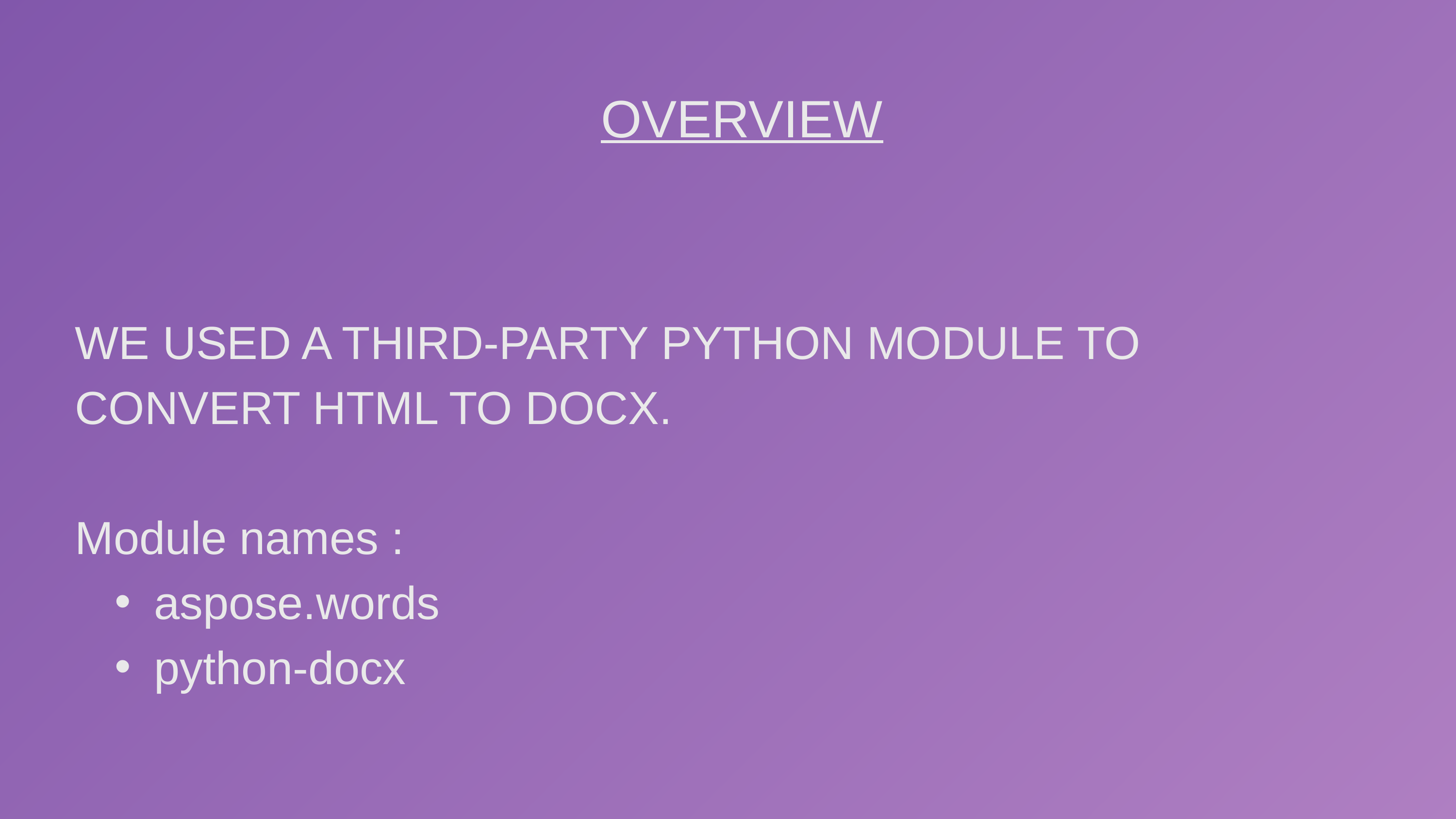

OVERVIEW
WE USED A THIRD-PARTY PYTHON MODULE TO CONVERT HTML TO DOCX.

Module names :
aspose.words
python-docx